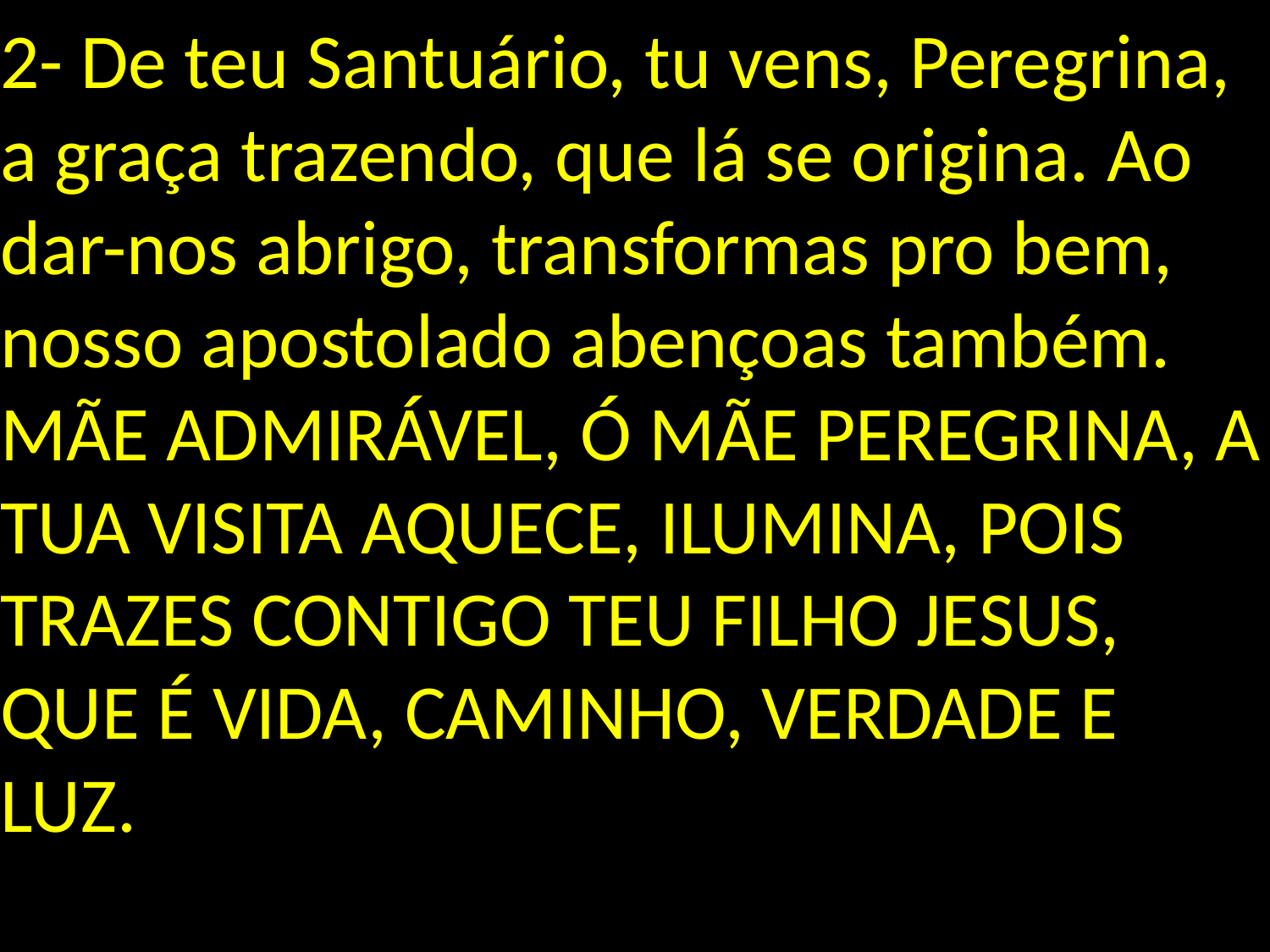

# 2- De teu Santuário, tu vens, Peregrina, a graça trazendo, que lá se origina. Ao dar-nos abrigo, transformas pro bem, nosso apostolado abençoas também. MÃE ADMIRÁVEL, Ó MÃE PEREGRINA, A TUA VISITA AQUECE, ILUMINA, POIS TRAZES CONTIGO TEU FILHO JESUS, QUE É VIDA, CAMINHO, VERDADE E LUZ.